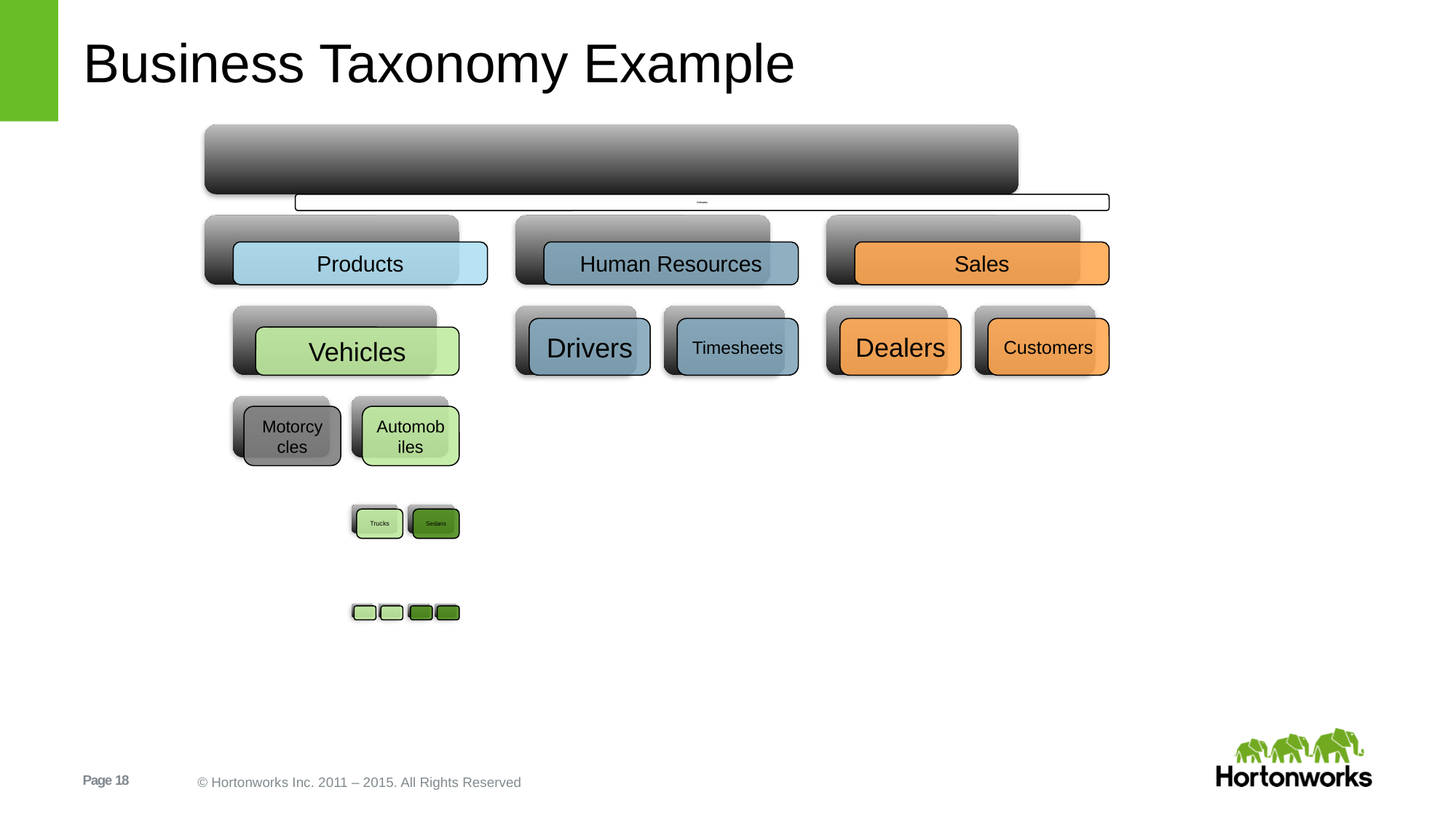

# Business Taxonomy Example
Company
Products
Vehicles
Human Resources
Sales
Dealers
Drivers
Timesheets
Customers
Motorcycles
Automobiles
Trucks
Sedans
Midsize
Compact
F150
F250